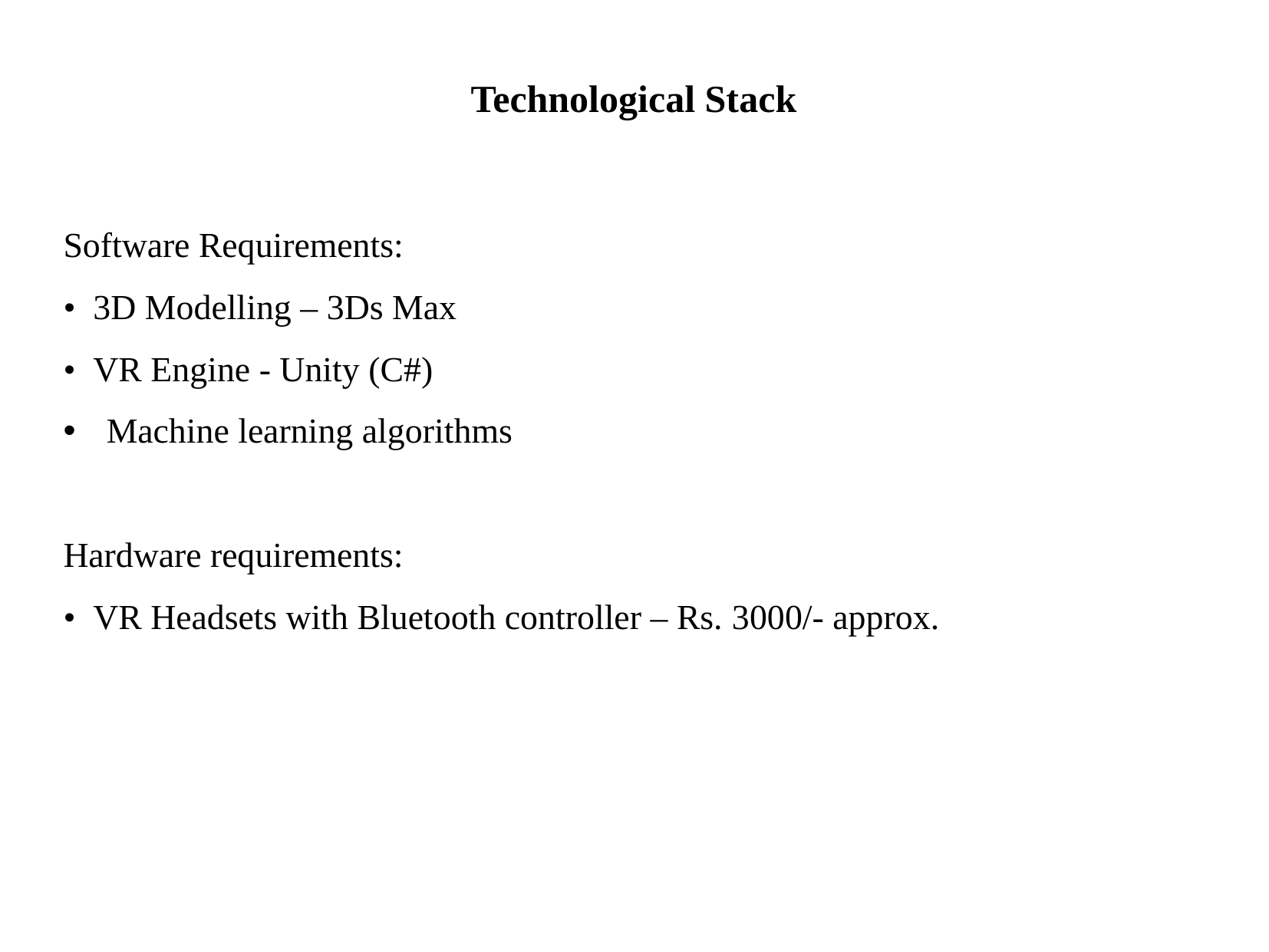

# Technological Stack
Software Requirements:
•  3D Modelling – 3Ds Max
•  VR Engine - Unity (C#)
Machine learning algorithms

Hardware requirements:
•  VR Headsets with Bluetooth controller – Rs. 3000/- approx.